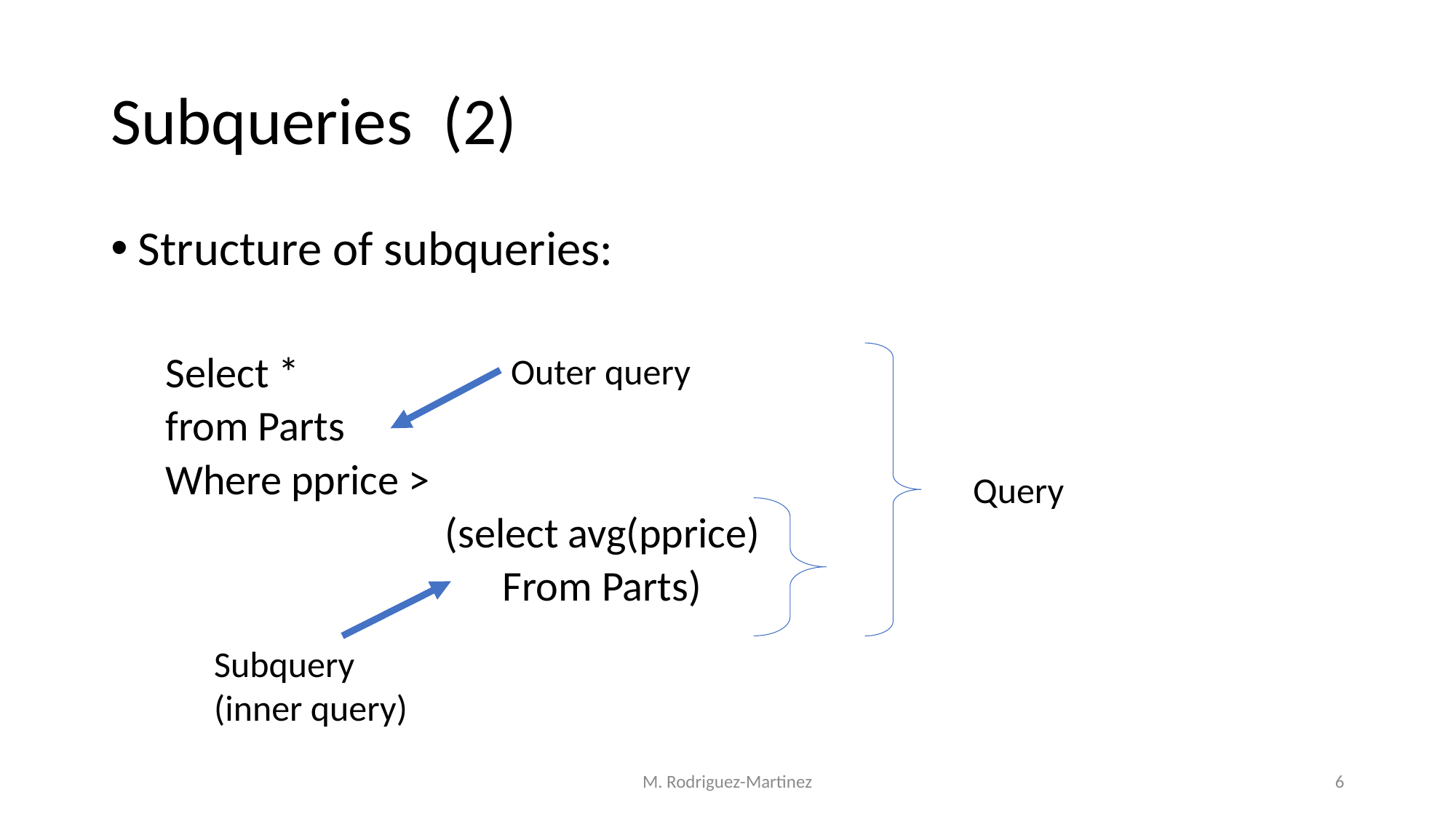

# Subqueries  (2)
Structure of subqueries:

Select *
from Parts
Where pprice >
                             (select avg(pprice)
			 From Parts)

Outer query

Query

Subquery
(inner query)
M. Rodriguez-Martinez
6